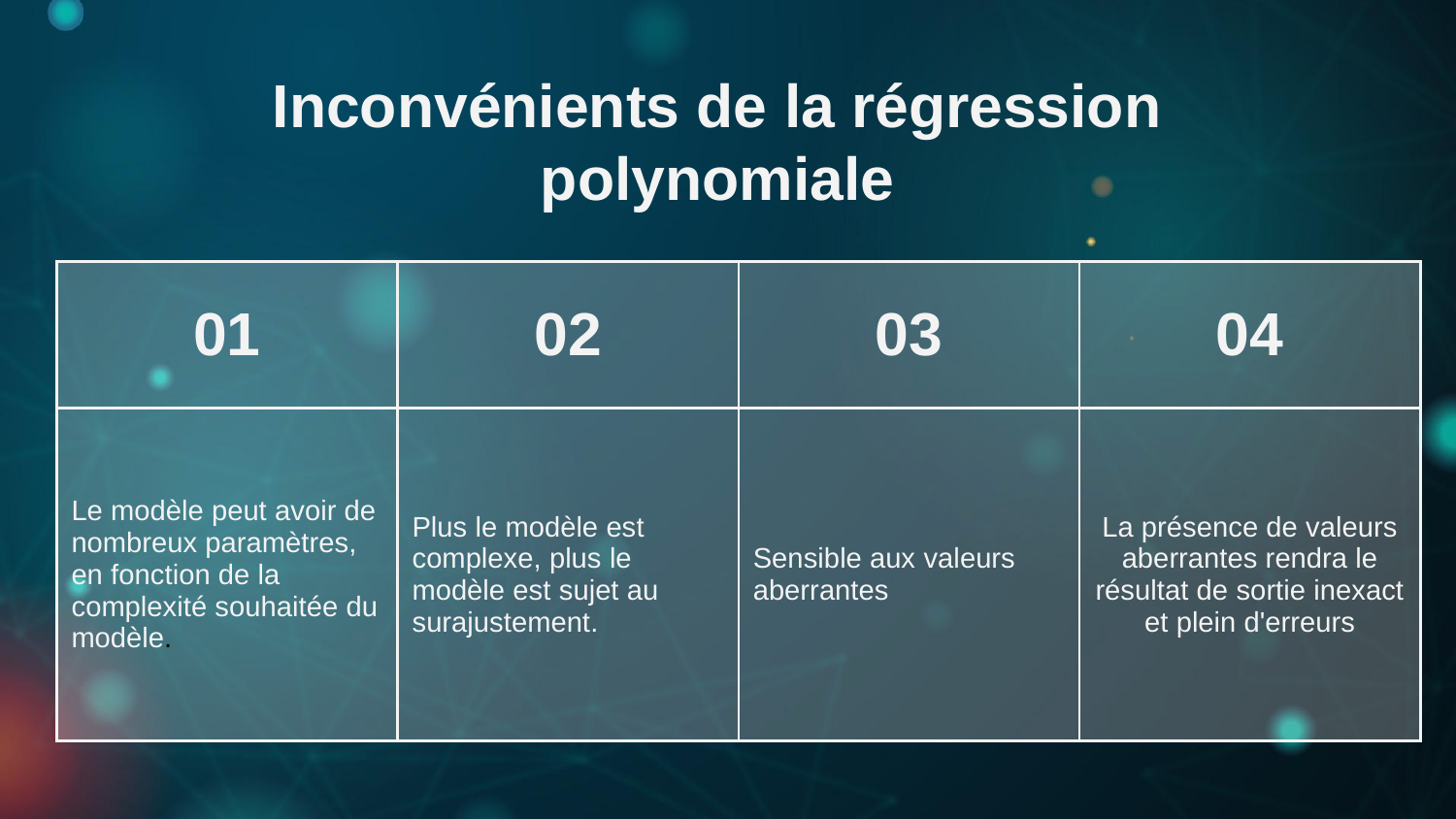

# Inconvénients de la régression polynomiale
| 01 | 02 | 03 | 04 |
| --- | --- | --- | --- |
| Le modèle peut avoir de nombreux paramètres, en fonction de la complexité souhaitée du modèle. | Plus le modèle est complexe, plus le modèle est sujet au surajustement. | Sensible aux valeurs aberrantes | La présence de valeurs aberrantes rendra le résultat de sortie inexact et plein d'erreurs |